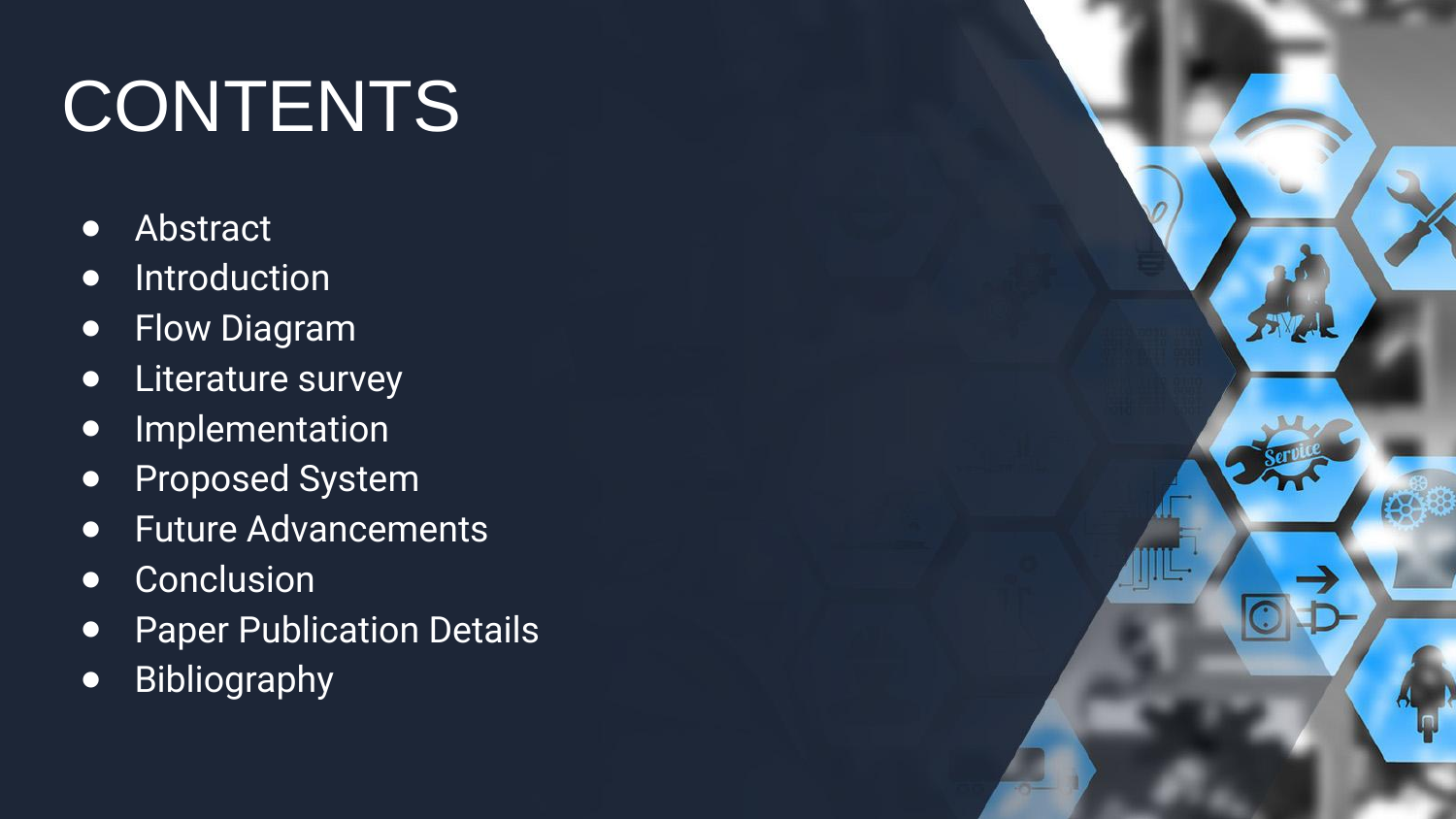

# CONTENTS
Abstract
Introduction
Flow Diagram
Literature survey
Implementation
Proposed System
Future Advancements
Conclusion
Paper Publication Details
Bibliography